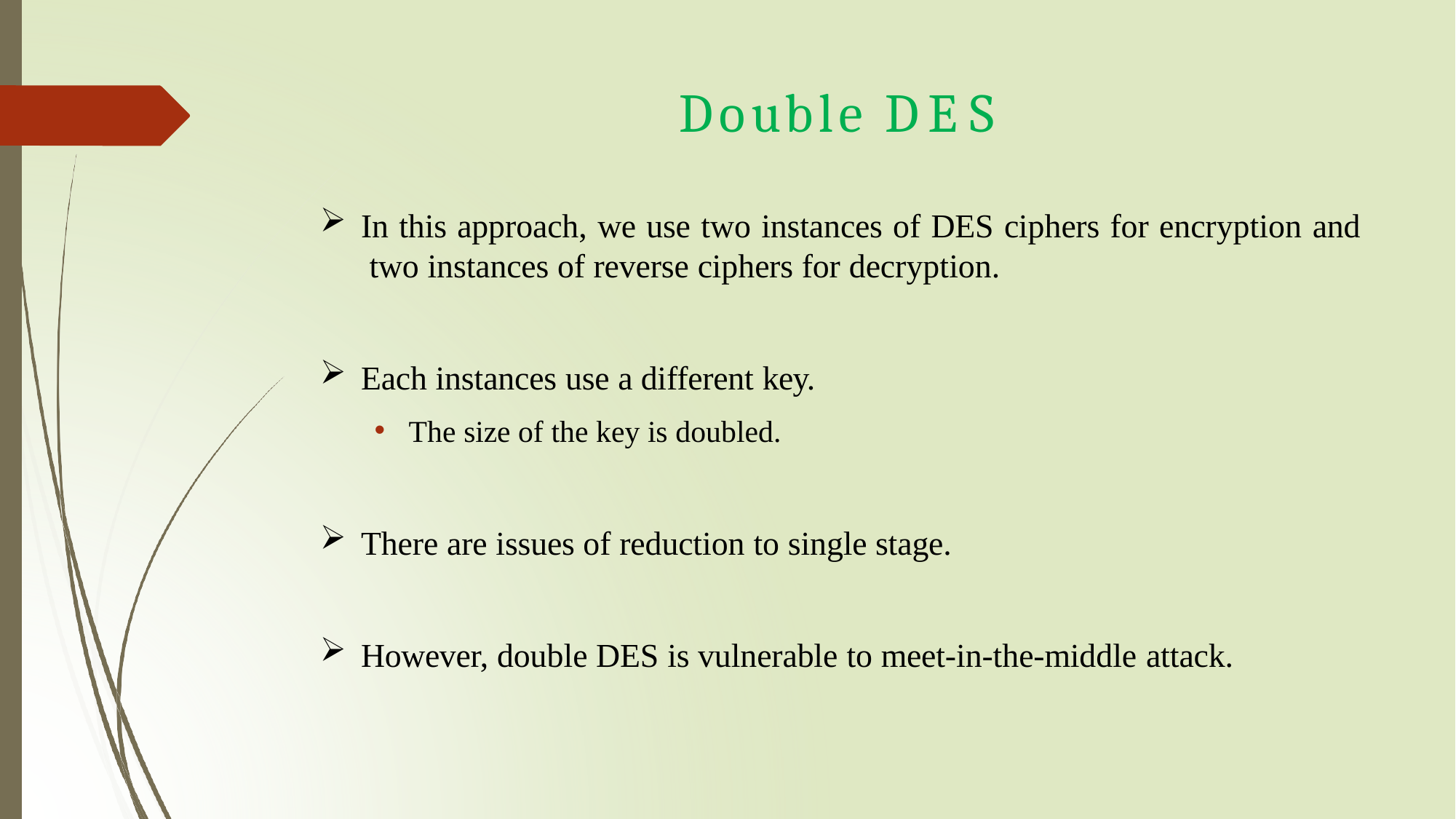

# Double DES
In this approach, we use two instances of DES ciphers for encryption and  two instances of reverse ciphers for decryption.

Each instances use a different key.
The size of the key is doubled.

There are issues of reduction to single stage.

However, double DES is vulnerable to meet-in-the-middle attack.